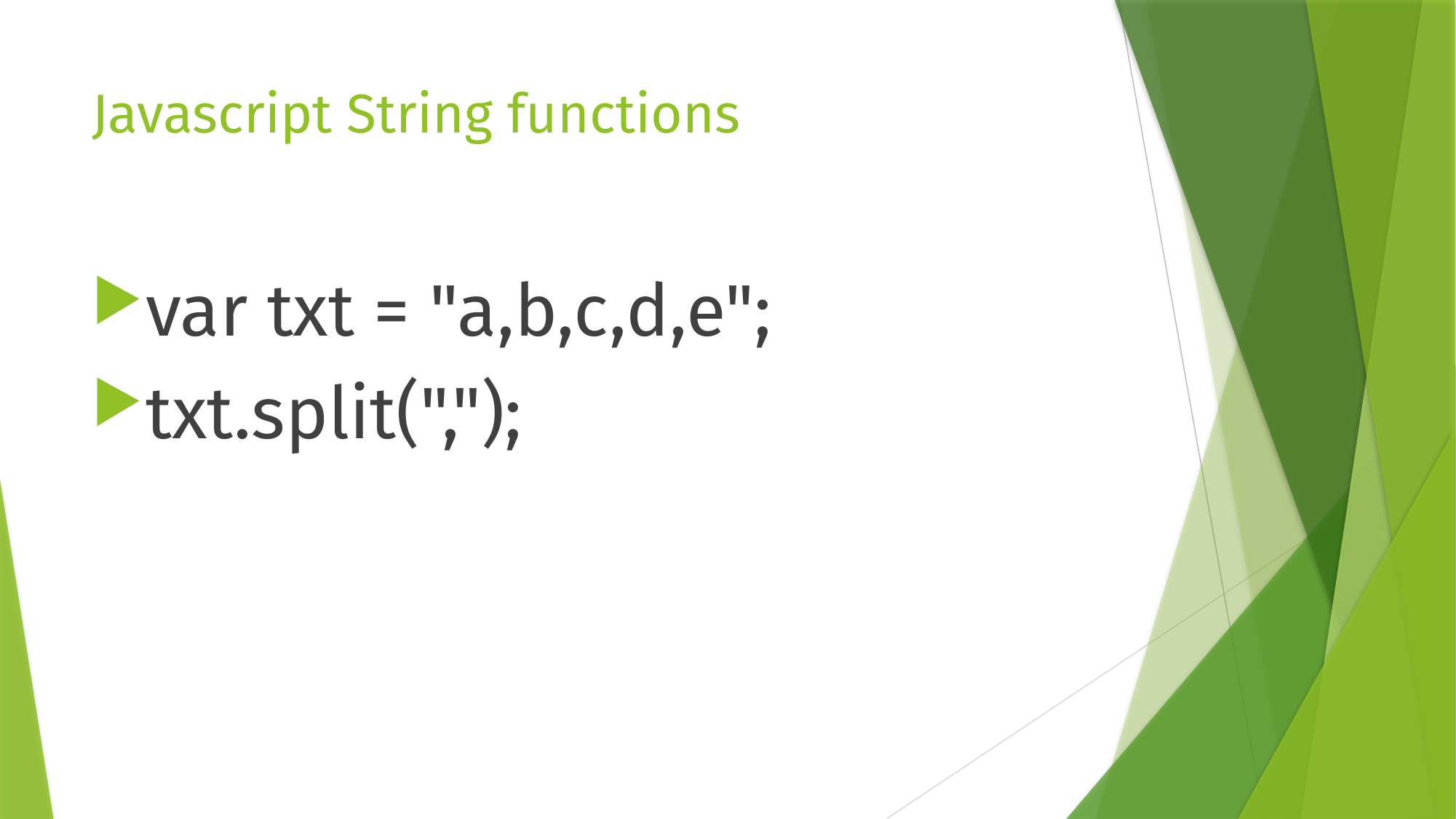

# Javascript String functions
var txt = "a,b,c,d,e";
txt.split(",");